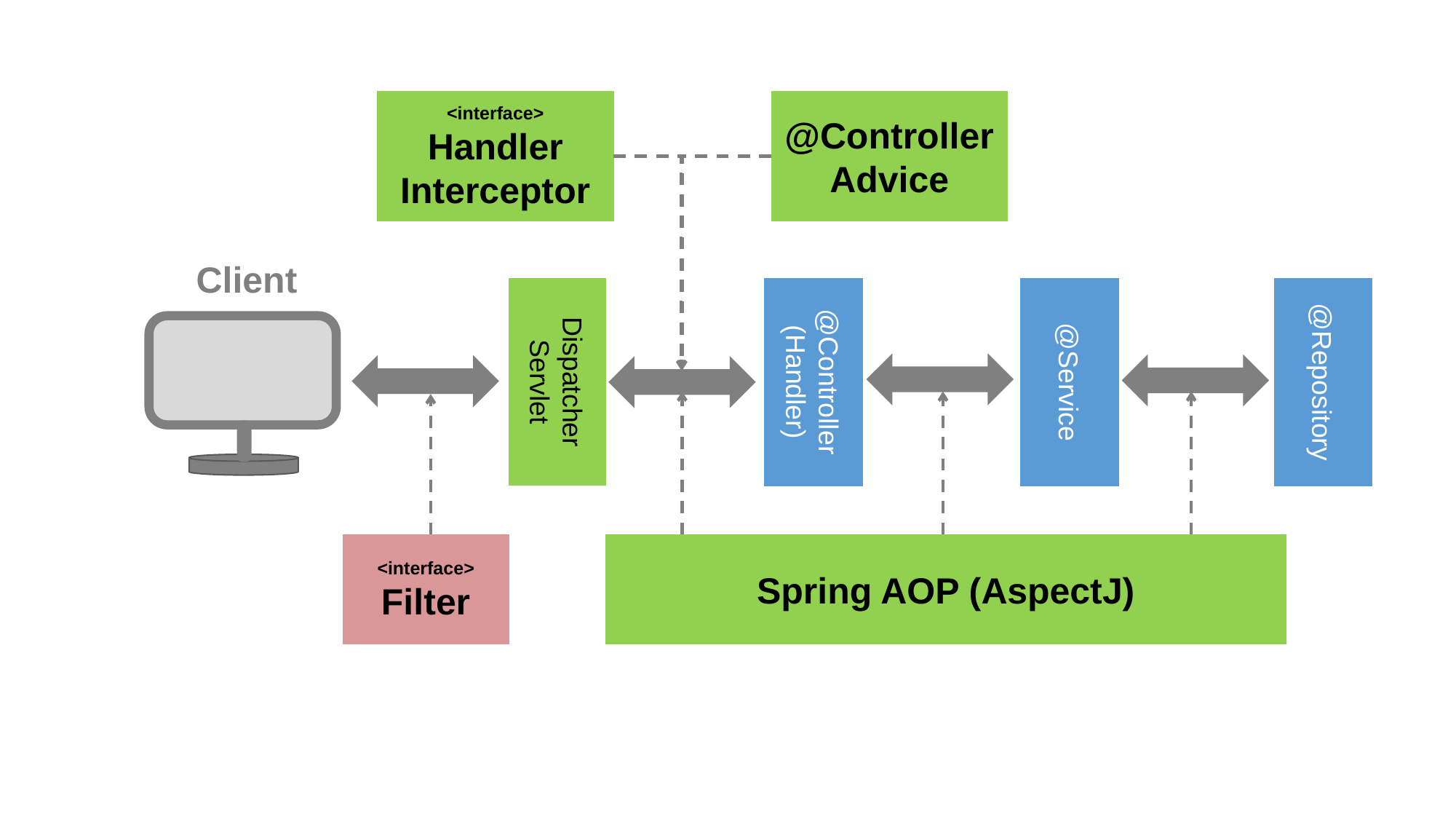

<interface>
Handler
Interceptor
@ControllerAdvice
Spring AOP (AspectJ)
Client
Dispatcher
Servlet

@Service
@Controller
(Handler)
@Repository

<interface>
Filter